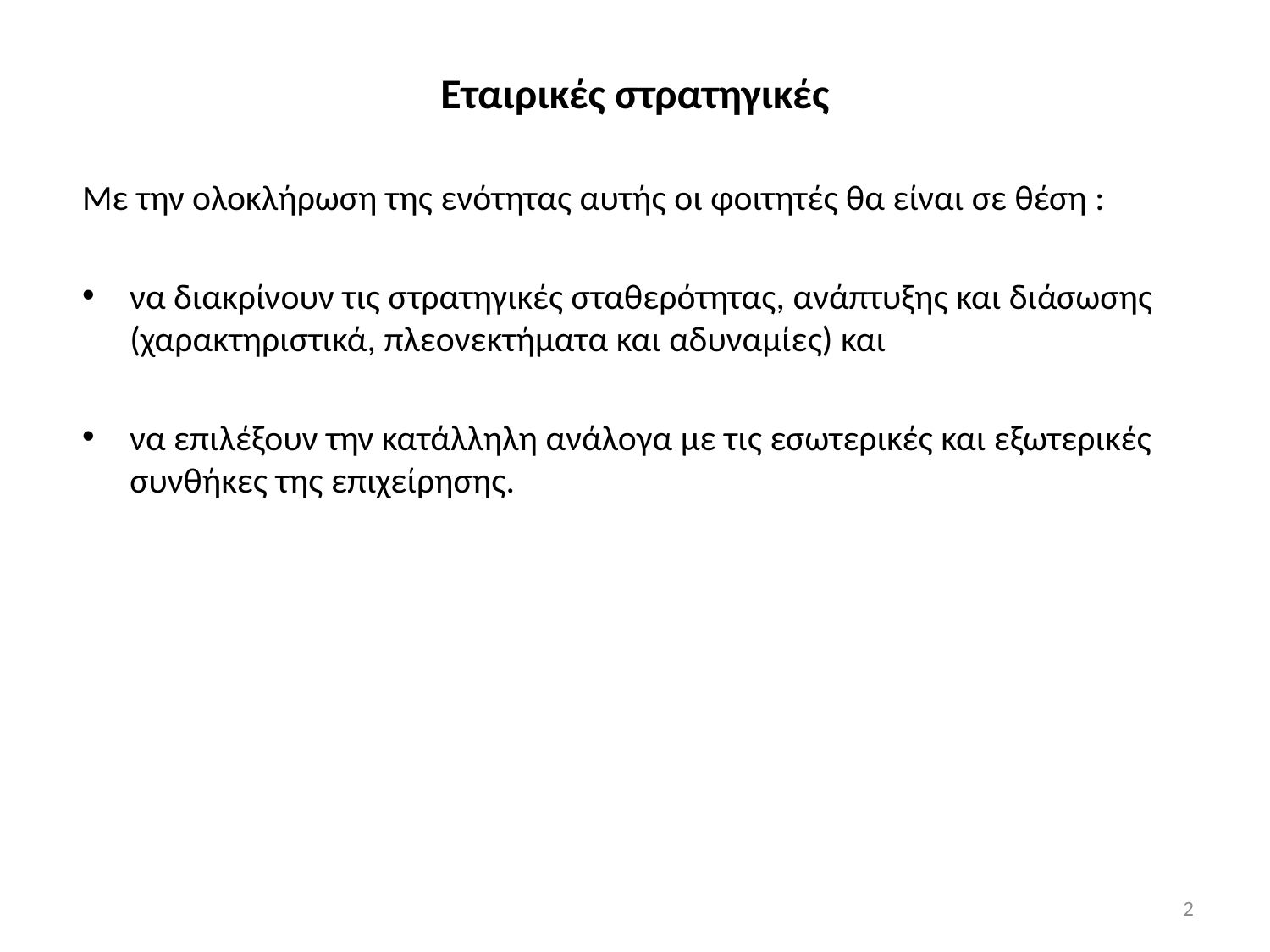

# Εταιρικές στρατηγικές
Με την ολοκλήρωση της ενότητας αυτής οι φοιτητές θα είναι σε θέση :

να διακρίνουν τις στρατηγικές σταθερότητας, ανάπτυξης και διάσωσης (χαρακτηριστικά, πλεονεκτήματα και αδυναμίες) και

να επιλέξουν την κατάλληλη ανάλογα με τις εσωτερικές και εξωτερικές συνθήκες της επιχείρησης.

2